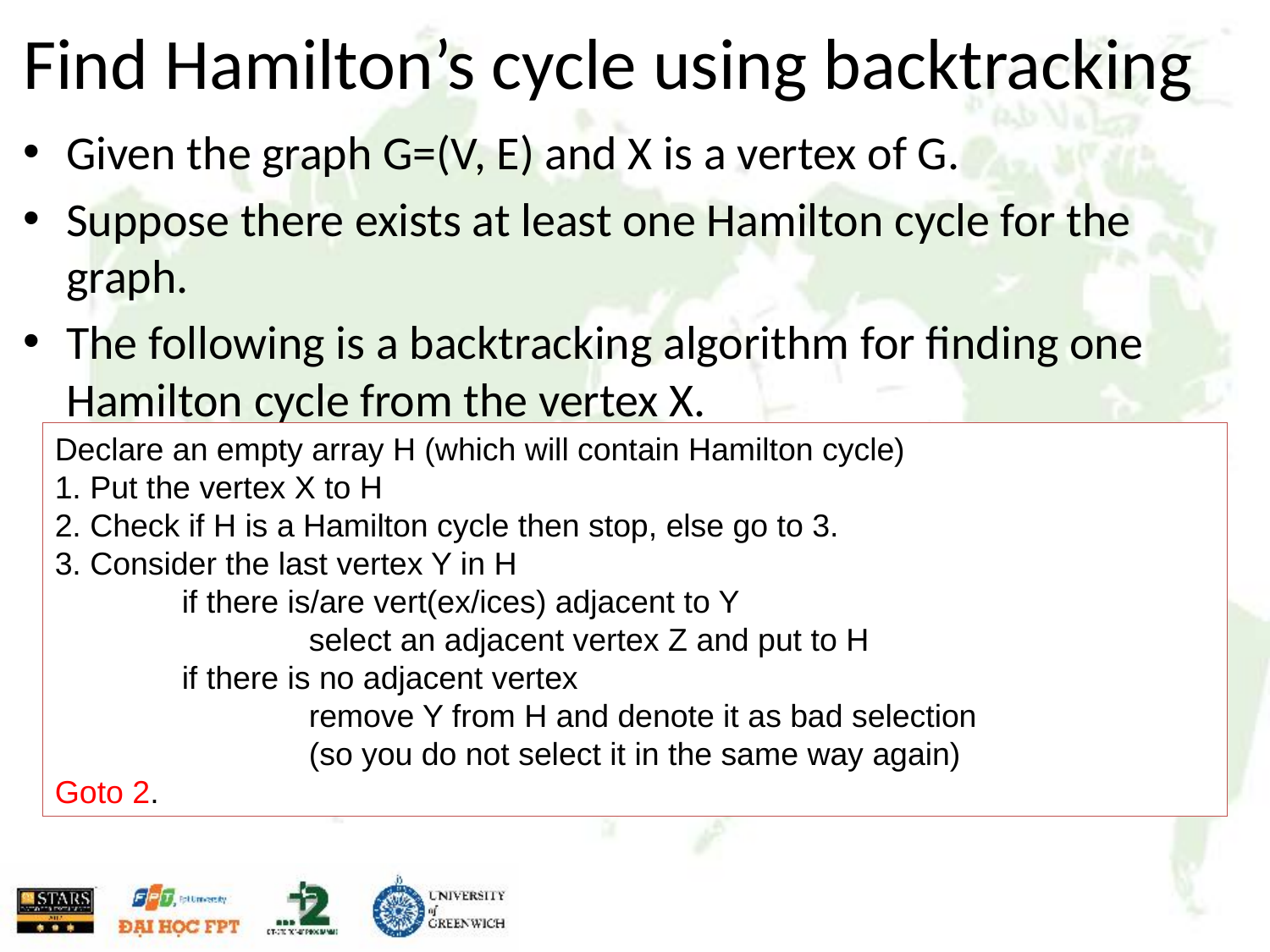

# Find Hamilton’s cycle using backtracking
Given the graph G=(V, E) and X is a vertex of G.
Suppose there exists at least one Hamilton cycle for the graph.
The following is a backtracking algorithm for finding one Hamilton cycle from the vertex X.
Declare an empty array H (which will contain Hamilton cycle)
1. Put the vertex X to H
2. Check if H is a Hamilton cycle then stop, else go to 3.
3. Consider the last vertex Y in H
	if there is/are vert(ex/ices) adjacent to Y
		select an adjacent vertex Z and put to H
	if there is no adjacent vertex
		remove Y from H and denote it as bad selection
		(so you do not select it in the same way again)
Goto 2.